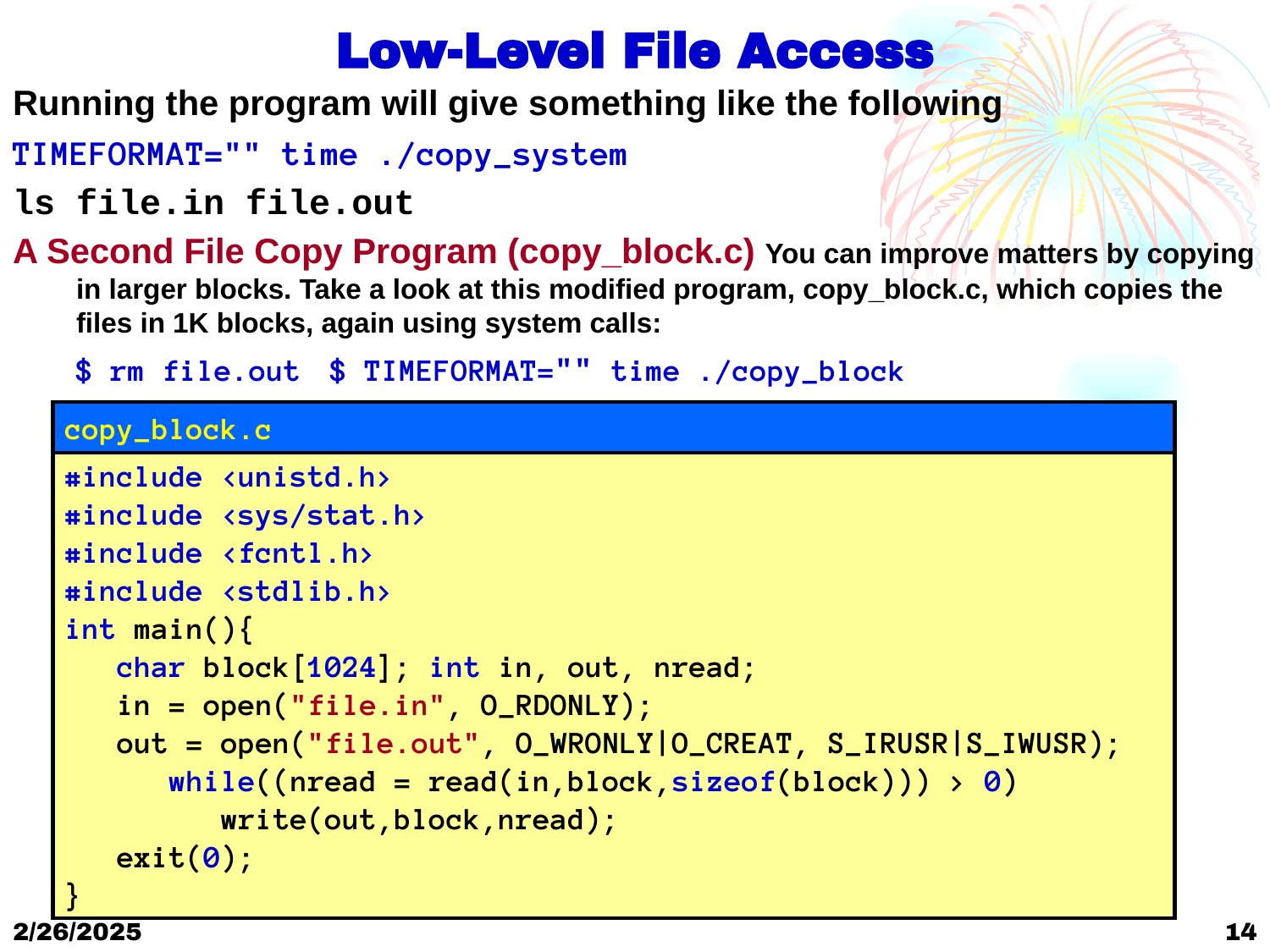

# Low-Level File Access
Running the program will give something like the following
TIMEFORMAT="" time ./copy_system
ls file.in file.out
A Second File Copy Program (copy_block.c) You can improve matters by copying in larger blocks. Take a look at this modified program, copy_block.c, which copies the files in 1K blocks, again using system calls:
	$ rm file.out	$ TIMEFORMAT="" time ./copy_block
copy_block.c
#include <unistd.h>
#include <sys/stat.h>
#include <fcntl.h>
#include <stdlib.h>
int main(){
   char block[1024]; int in, out, nread;
   in = open("file.in", O_RDONLY);
   out = open("file.out", O_WRONLY|O_CREAT, S_IRUSR|S_IWUSR);
      while((nread = read(in,block,sizeof(block))) > 0)
         write(out,block,nread);
   exit(0);
}
2/26/2025
14